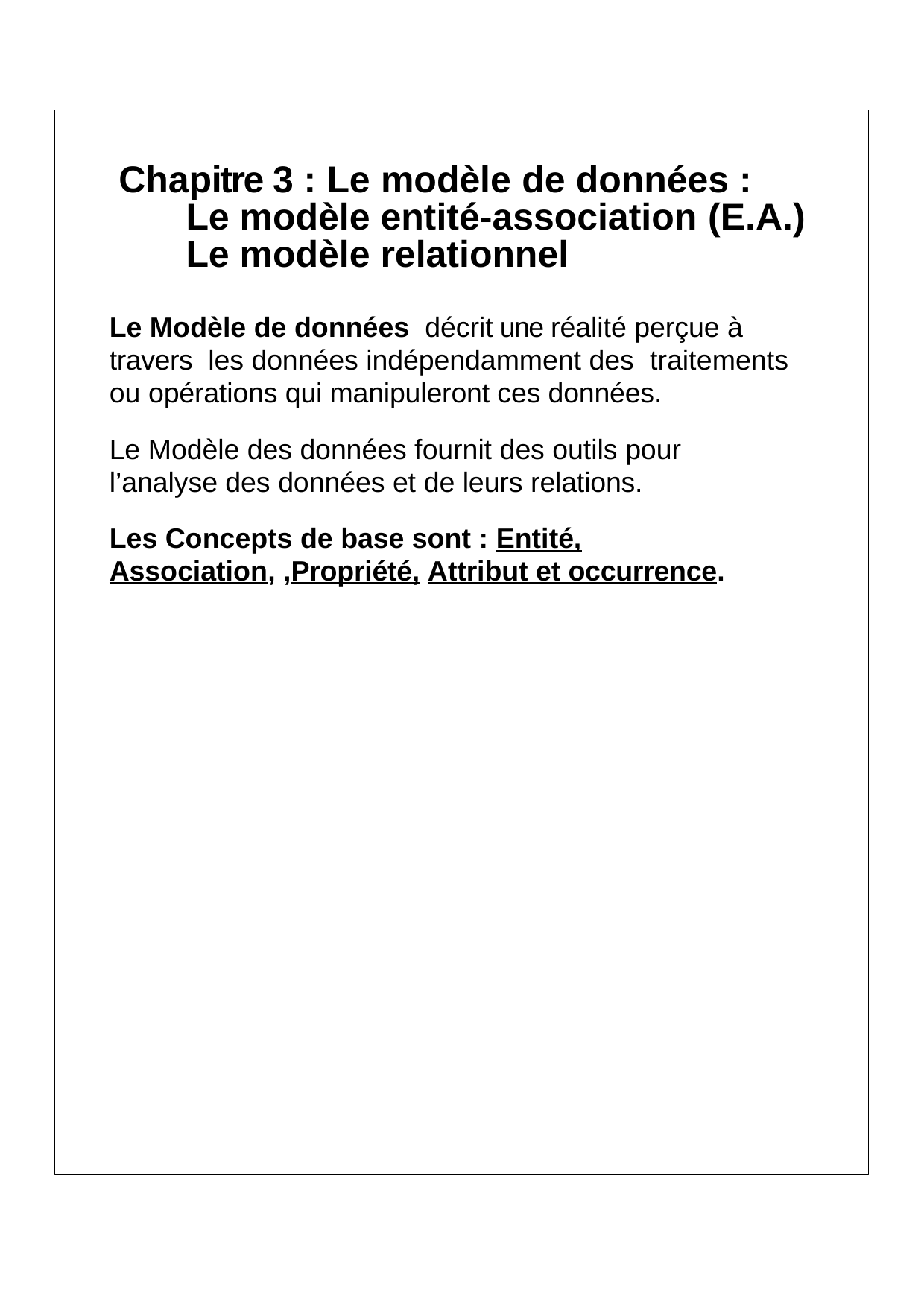

# Chapitre 3 : Le modèle de données : Le modèle entité-association (E.A.) Le modèle relationnel
Le Modèle de données  décrit une réalité perçue à travers  les données indépendamment des  traitements ou opérations qui manipuleront ces données.
Le Modèle des données fournit des outils pour  l’analyse des données et de leurs relations.
Les Concepts de base sont : Entité, Association, ,Propriété, Attribut et occurrence.